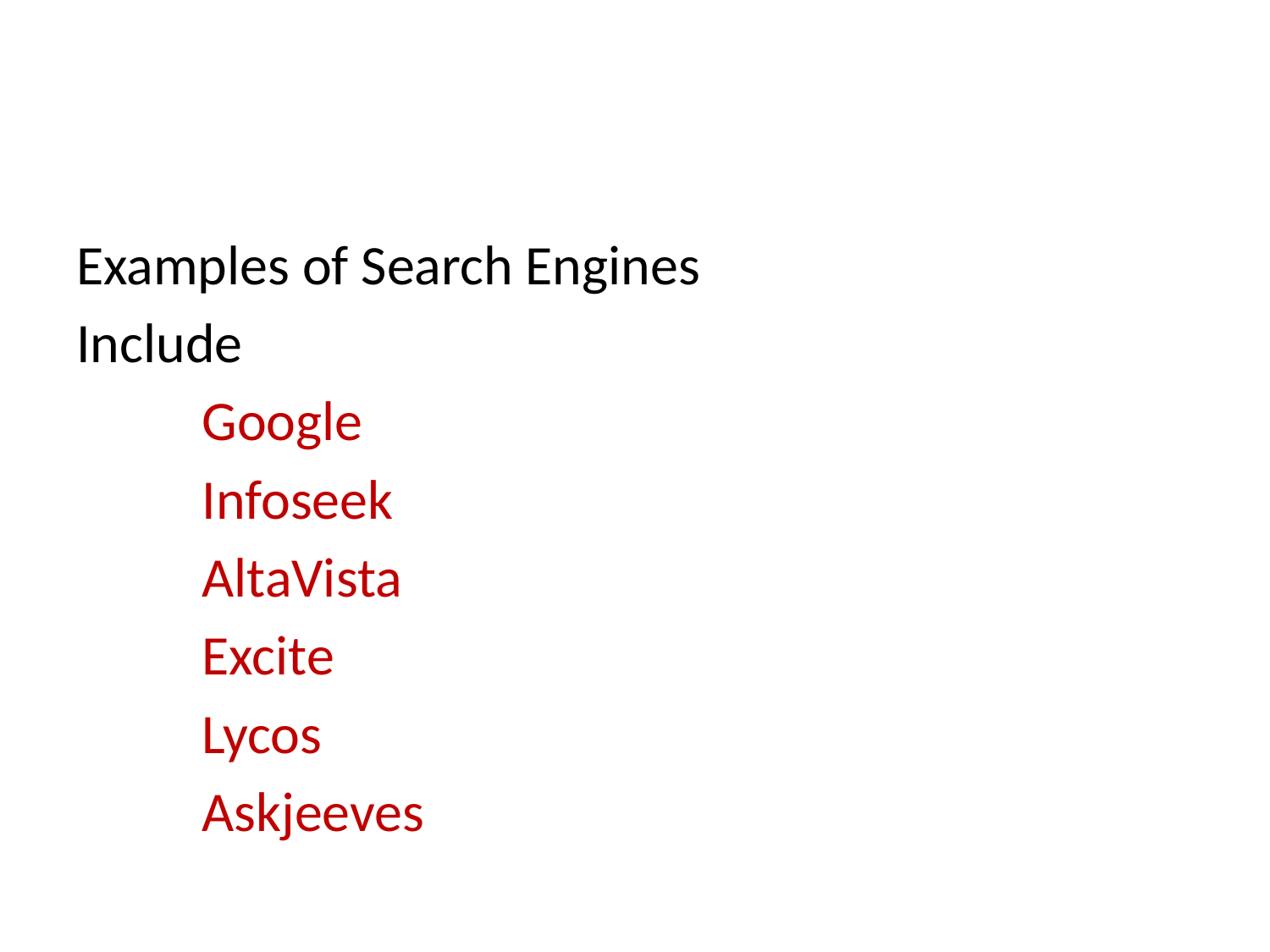

#
Examples of Search Engines
Include
	Google
	Infoseek
	AltaVista
	Excite
	Lycos
	Askjeeves